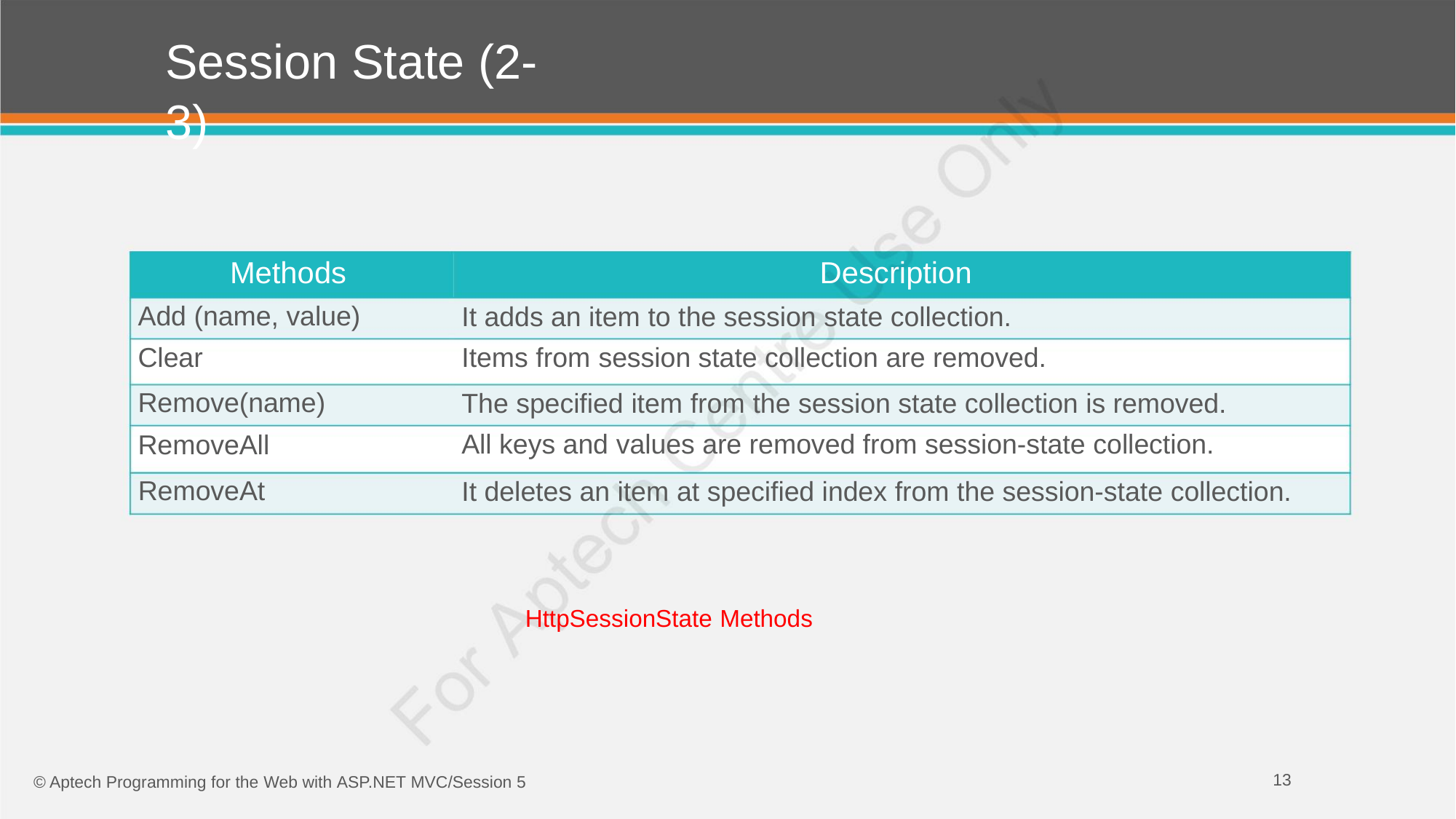

Session State (2-3)
Methods
Description
It adds an item to the session state collection.
Items from session state collection are removed.
Add (name, value)
Clear
The specified item from the session state collection is removed.
All keys and values are removed from session-state collection.
Remove(name)
RemoveAll
It deletes an item at specified index from the session-state collection.
RemoveAt
HttpSessionState Methods
13
© Aptech Programming for the Web with ASP.NET MVC/Session 5